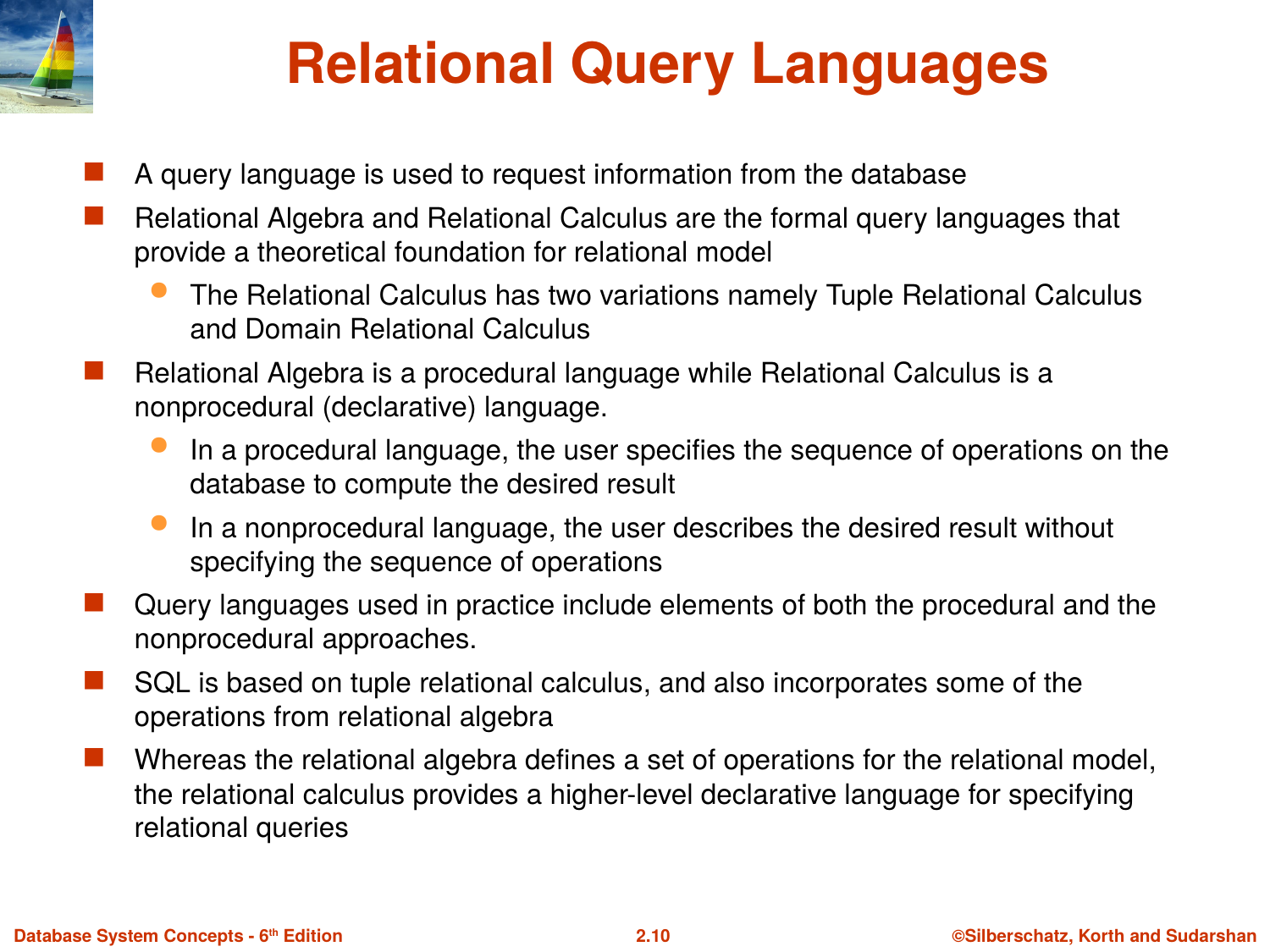

# Relational Query Languages
A query language is used to request information from the database
Relational Algebra and Relational Calculus are the formal query languages that provide a theoretical foundation for relational model
The Relational Calculus has two variations namely Tuple Relational Calculus and Domain Relational Calculus
Relational Algebra is a procedural language while Relational Calculus is a nonprocedural (declarative) language.
In a procedural language, the user specifies the sequence of operations on the database to compute the desired result
In a nonprocedural language, the user describes the desired result without specifying the sequence of operations
Query languages used in practice include elements of both the procedural and the nonprocedural approaches.
SQL is based on tuple relational calculus, and also incorporates some of the operations from relational algebra
Whereas the relational algebra defines a set of operations for the relational model, the relational calculus provides a higher-level declarative language for specifying relational queries